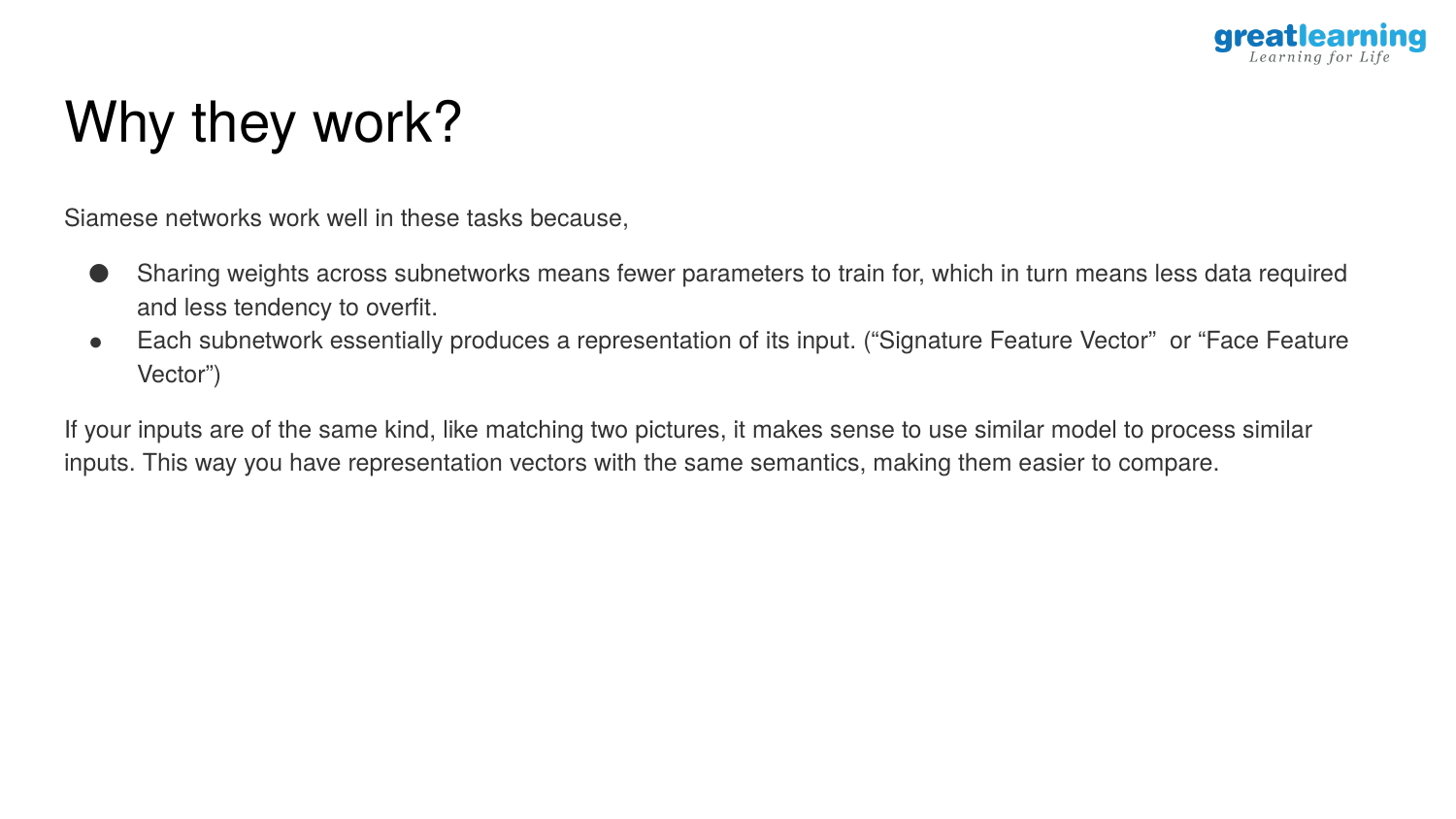

# Why they work?
Siamese networks work well in these tasks because,
Sharing weights across subnetworks means fewer parameters to train for, which in turn means less data required and less tendency to overfit.
Each subnetwork essentially produces a representation of its input. (“Signature Feature Vector”  or “Face Feature Vector”)
If your inputs are of the same kind, like matching two pictures, it makes sense to use similar model to process similar inputs. This way you have representation vectors with the same semantics, making them easier to compare.